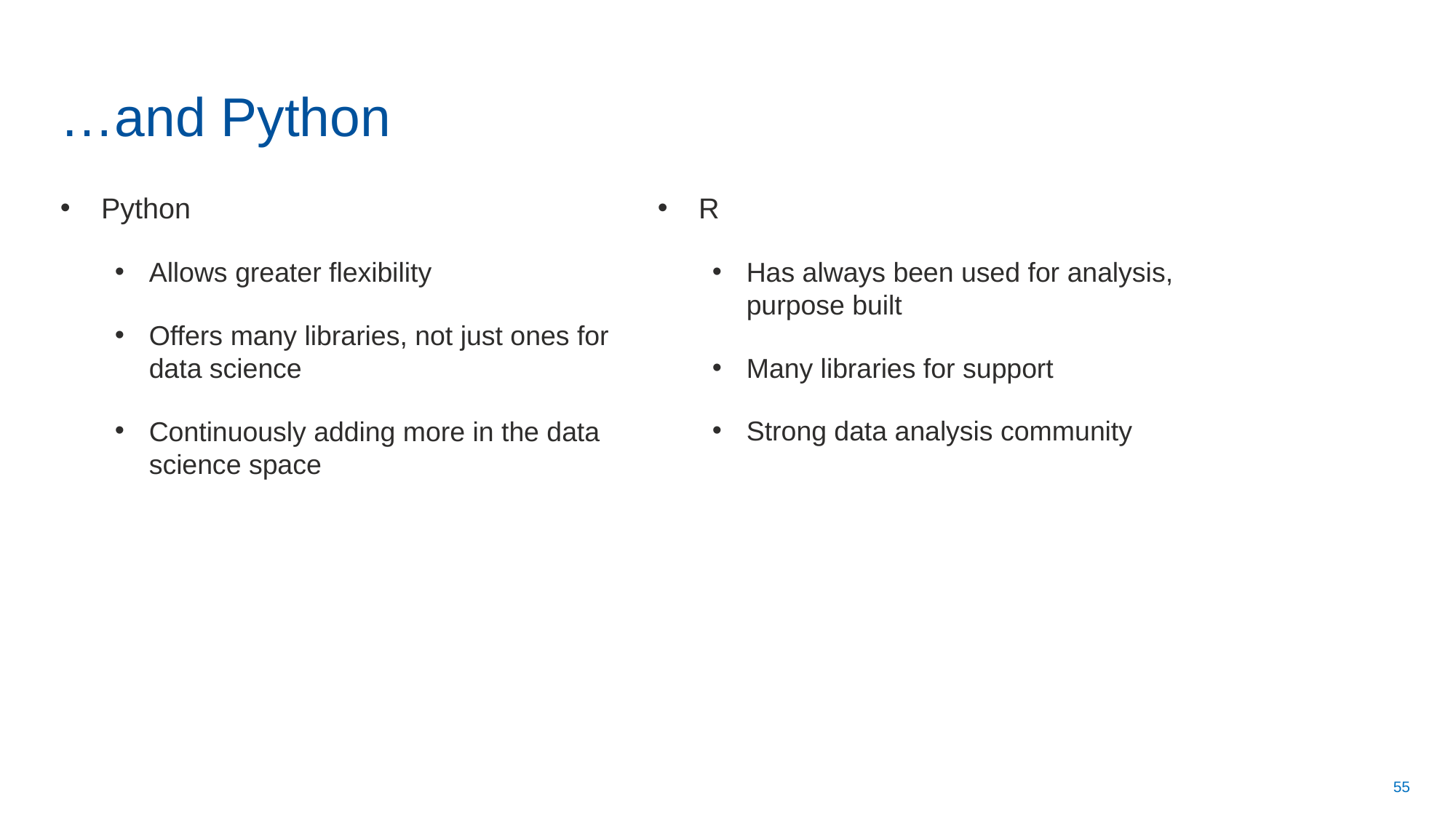

# …and Python
Python
Allows greater flexibility
Offers many libraries, not just ones for data science
Continuously adding more in the data science space
R
Has always been used for analysis, purpose built
Many libraries for support
Strong data analysis community